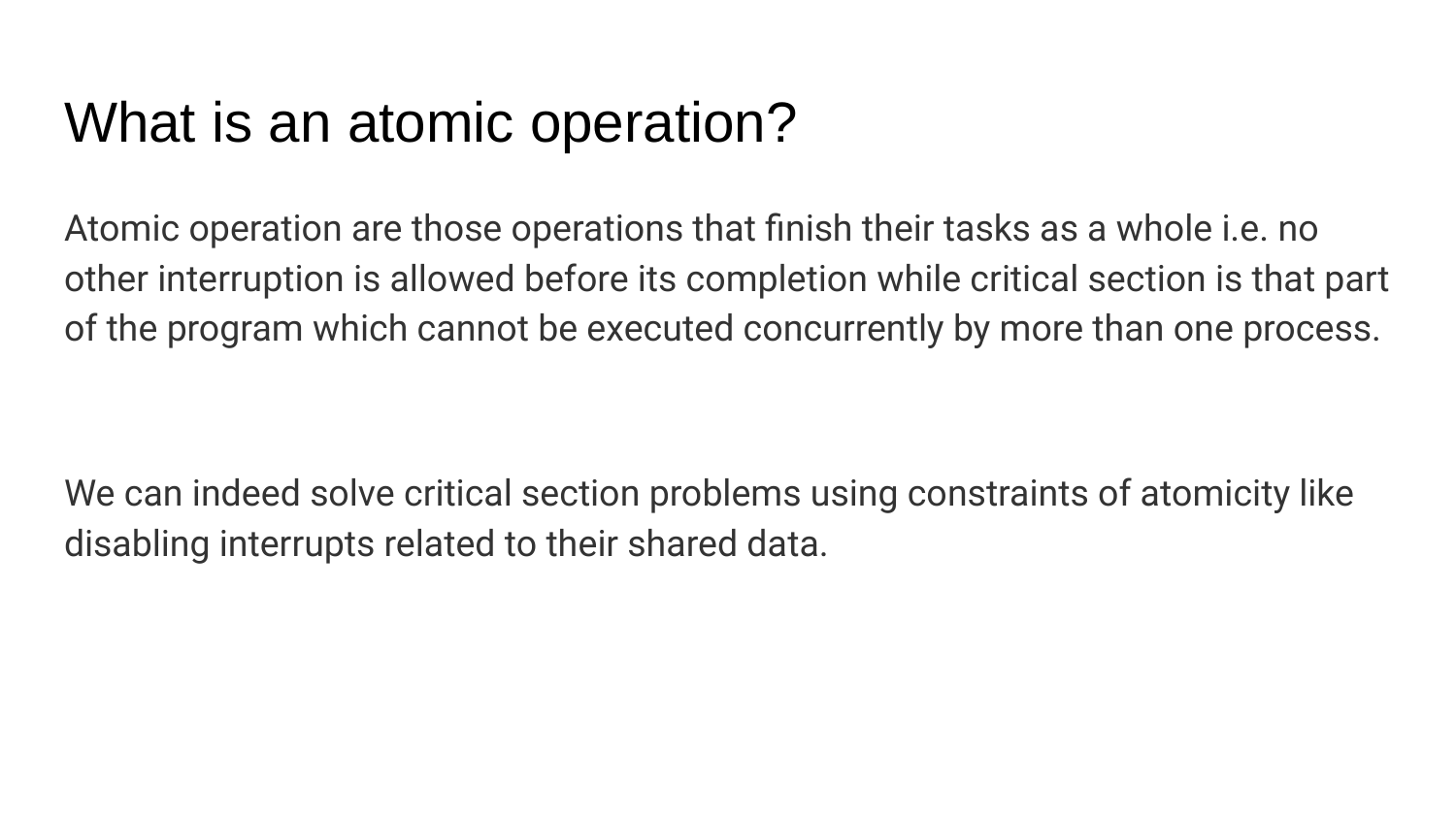

# What is an atomic operation?
Atomic operation are those operations that finish their tasks as a whole i.e. no other interruption is allowed before its completion while critical section is that part of the program which cannot be executed concurrently by more than one process.

We can indeed solve critical section problems using constraints of atomicity like disabling interrupts related to their shared data.